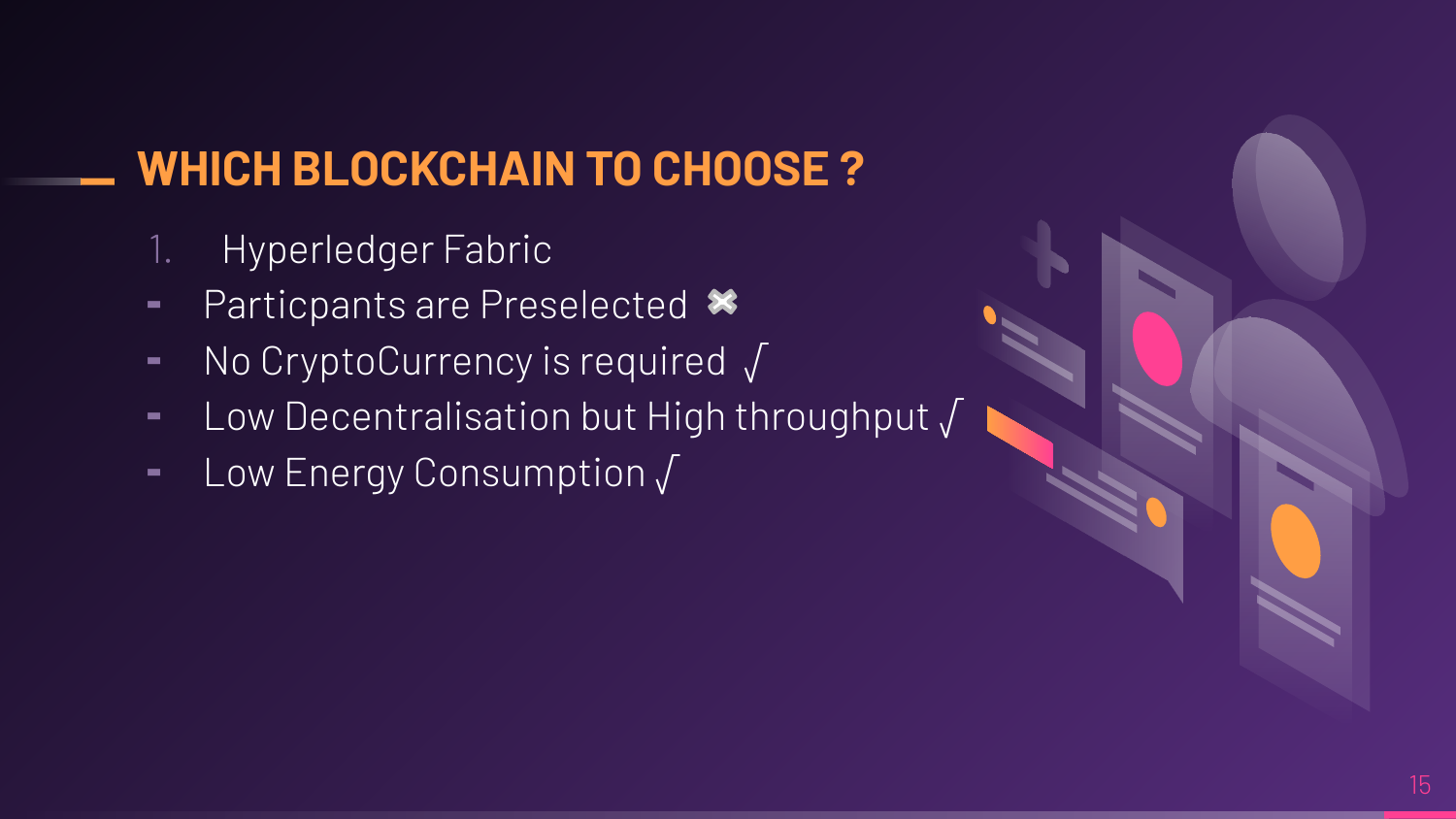

# WHICH BLOCKCHAIN TO CHOOSE ?
Hyperledger Fabric
Particpants are Preselected
No CryptoCurrency is required  √
Low Decentralisation but High throughput √
Low Energy Consumption √

15